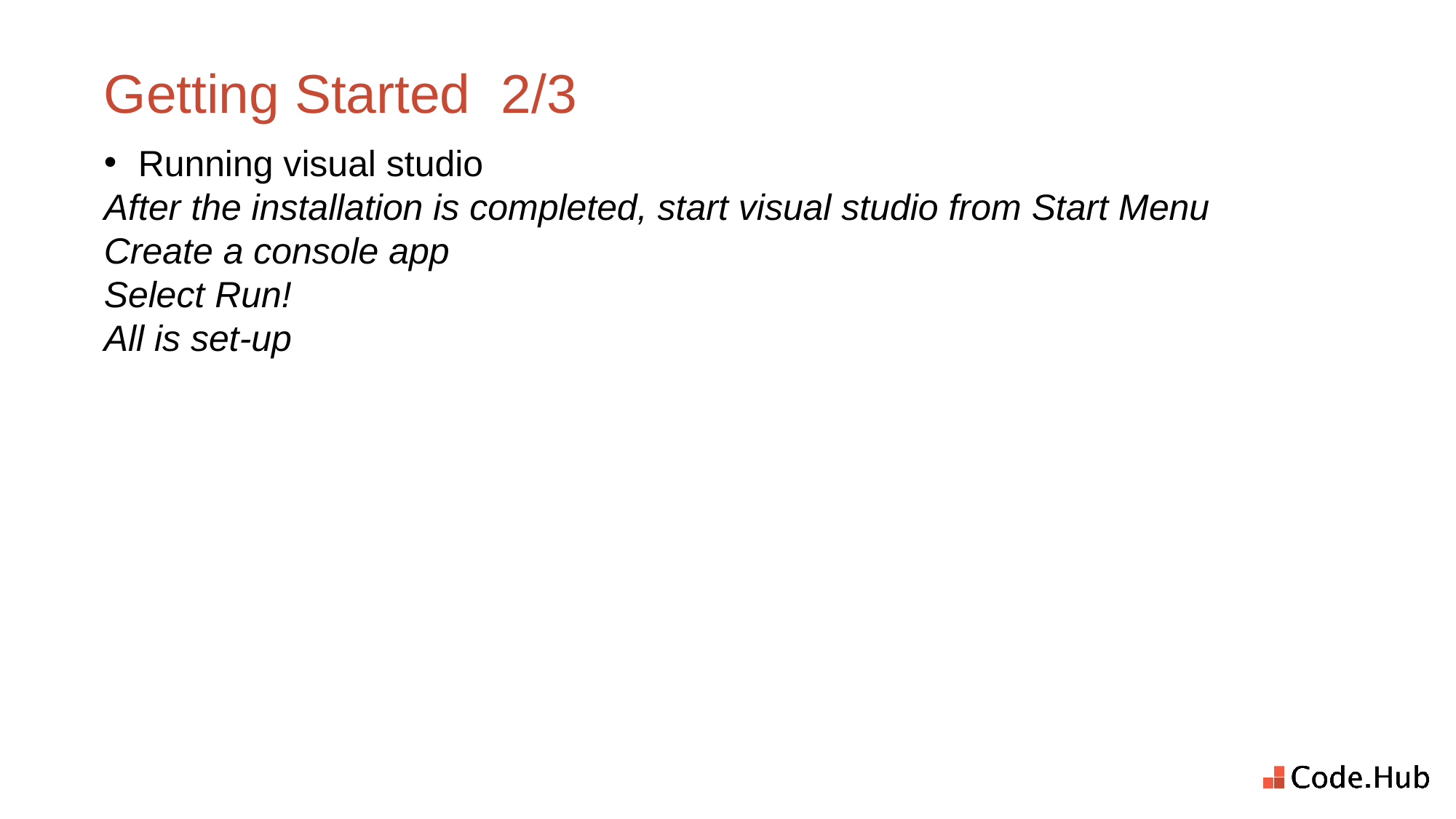

Getting Started  2/3
Running visual studio
After the installation is completed, start visual studio from Start Menu
Create a console app
Select Run!
All is set-up